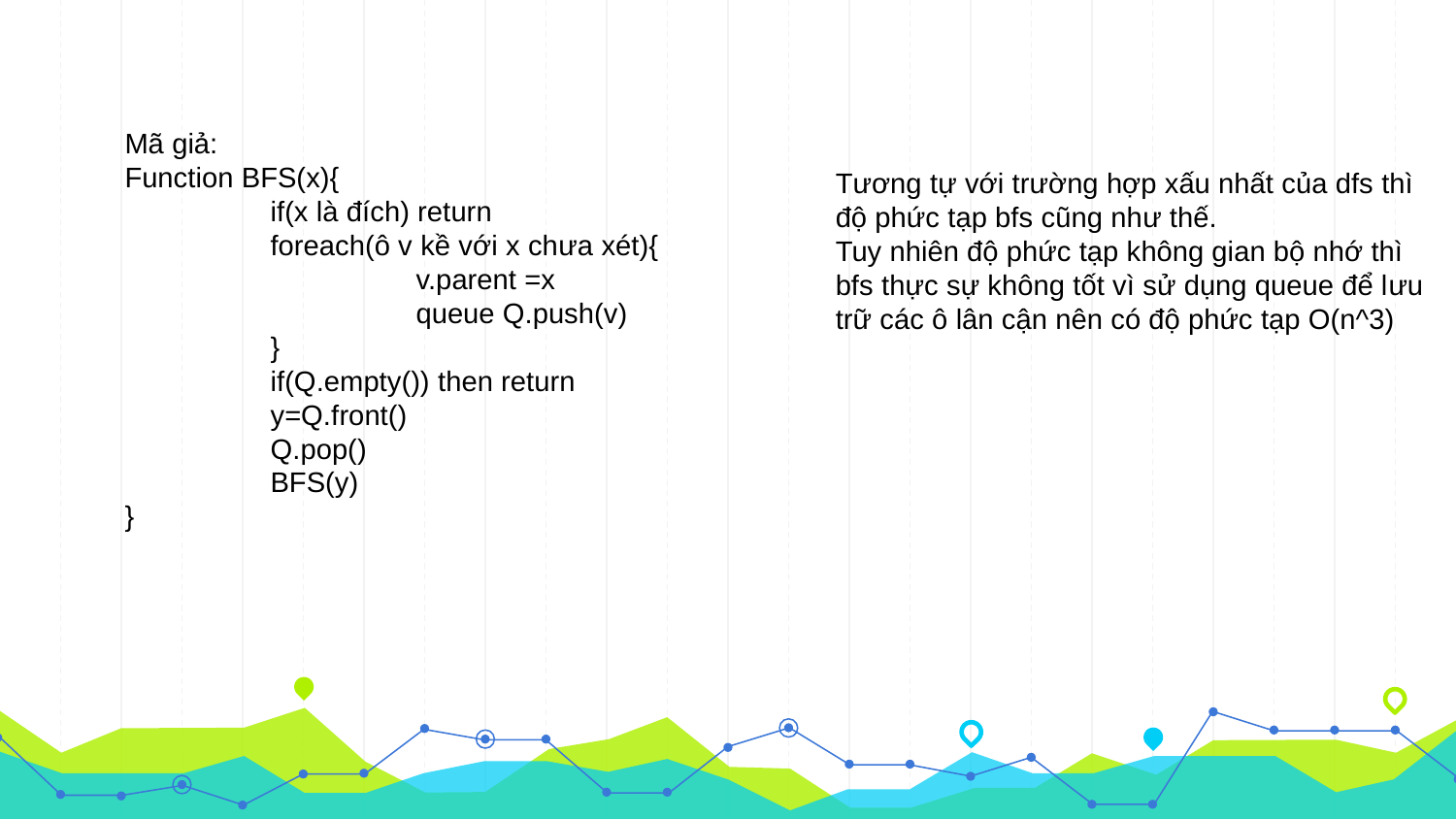

Mã giả:
Function BFS(x){
	if(x là đích) return
	foreach(ô v kề với x chưa xét){
		v.parent =x
		queue Q.push(v)
	}
	if(Q.empty()) then return
	y=Q.front()
	Q.pop()
	BFS(y)
}

Tương tự với trường hợp xấu nhất của dfs thì độ phức tạp bfs cũng như thế.
Tuy nhiên độ phức tạp không gian bộ nhớ thì bfs thực sự không tốt vì sử dụng queue để lưu trữ các ô lân cận nên có độ phức tạp O(n^3)